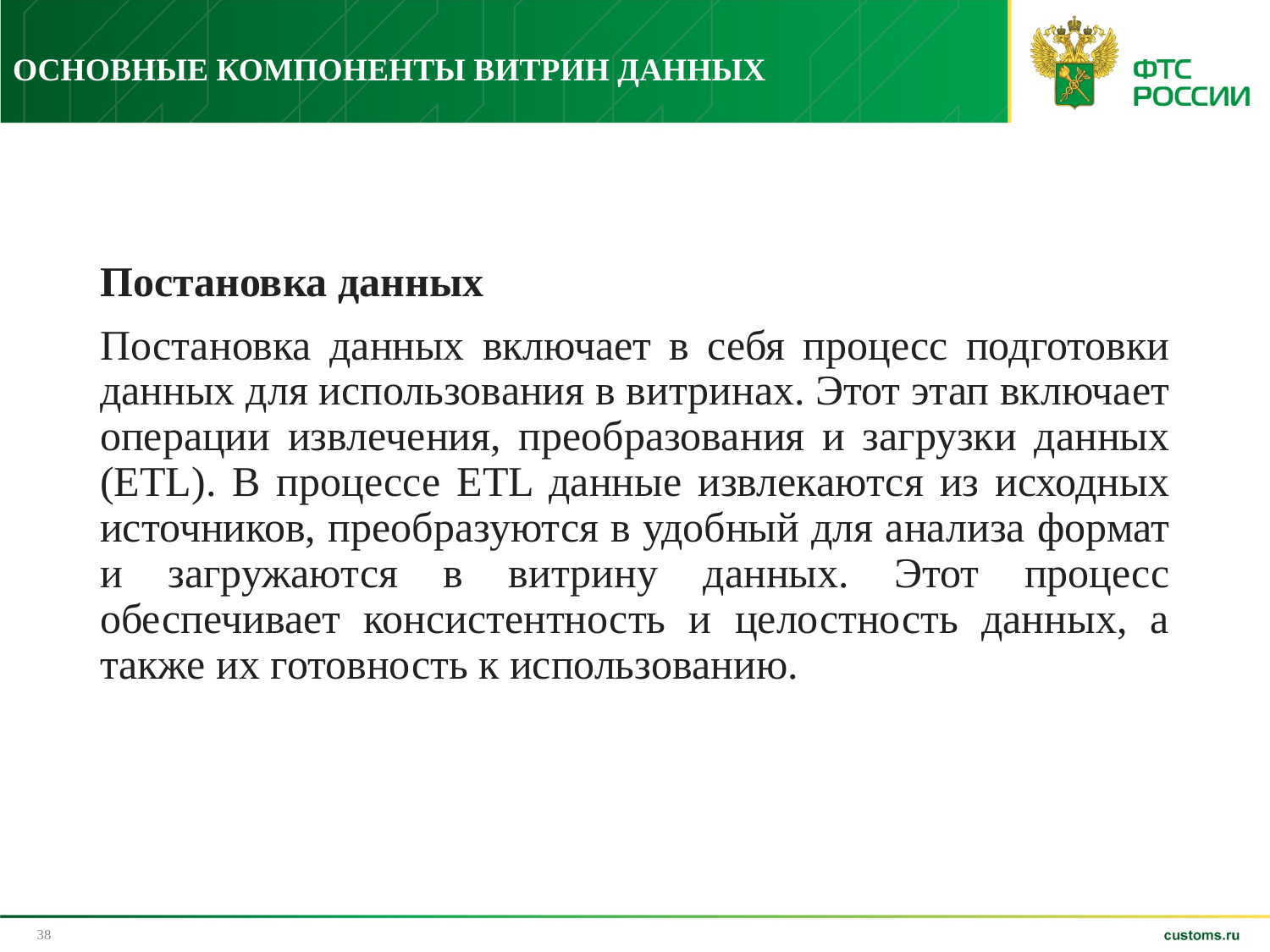

ОСНОВНЫЕ КОМПОНЕНТЫ ВИТРИН ДАННЫХ
Постановка данных
Постановка данных включает в себя процесс подготовки данных для использования в витринах. Этот этап включает операции извлечения, преобразования и загрузки данных (ETL). В процессе ETL данные извлекаются из исходных источников, преобразуются в удобный для анализа формат и загружаются в витрину данных. Этот процесс обеспечивает консистентность и целостность данных, а также их готовность к использованию.

38